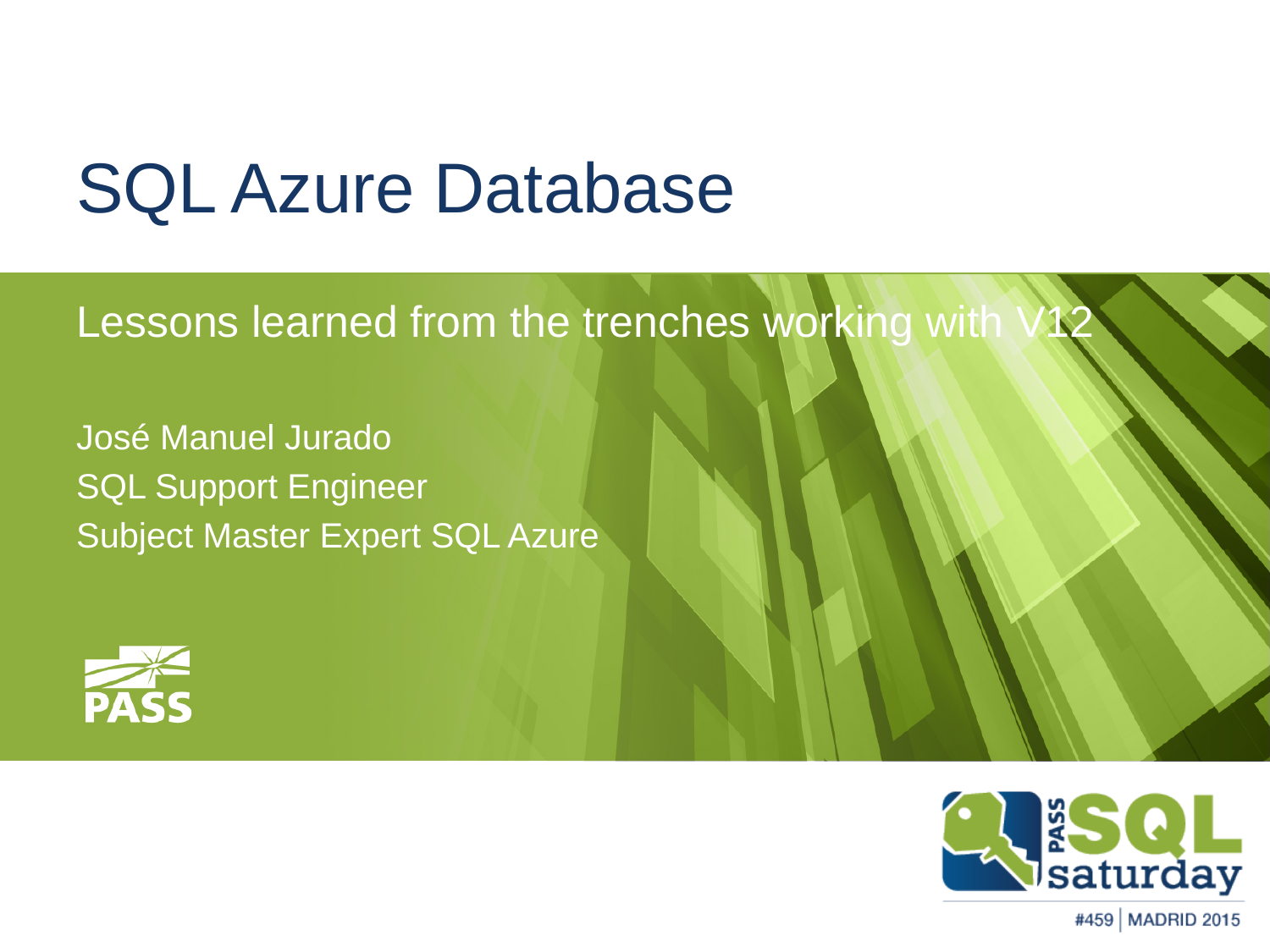

# SQL Azure Database
Lessons learned from the trenches working with V12

José Manuel Jurado
SQL Support Engineer
Subject Master Expert SQL Azure